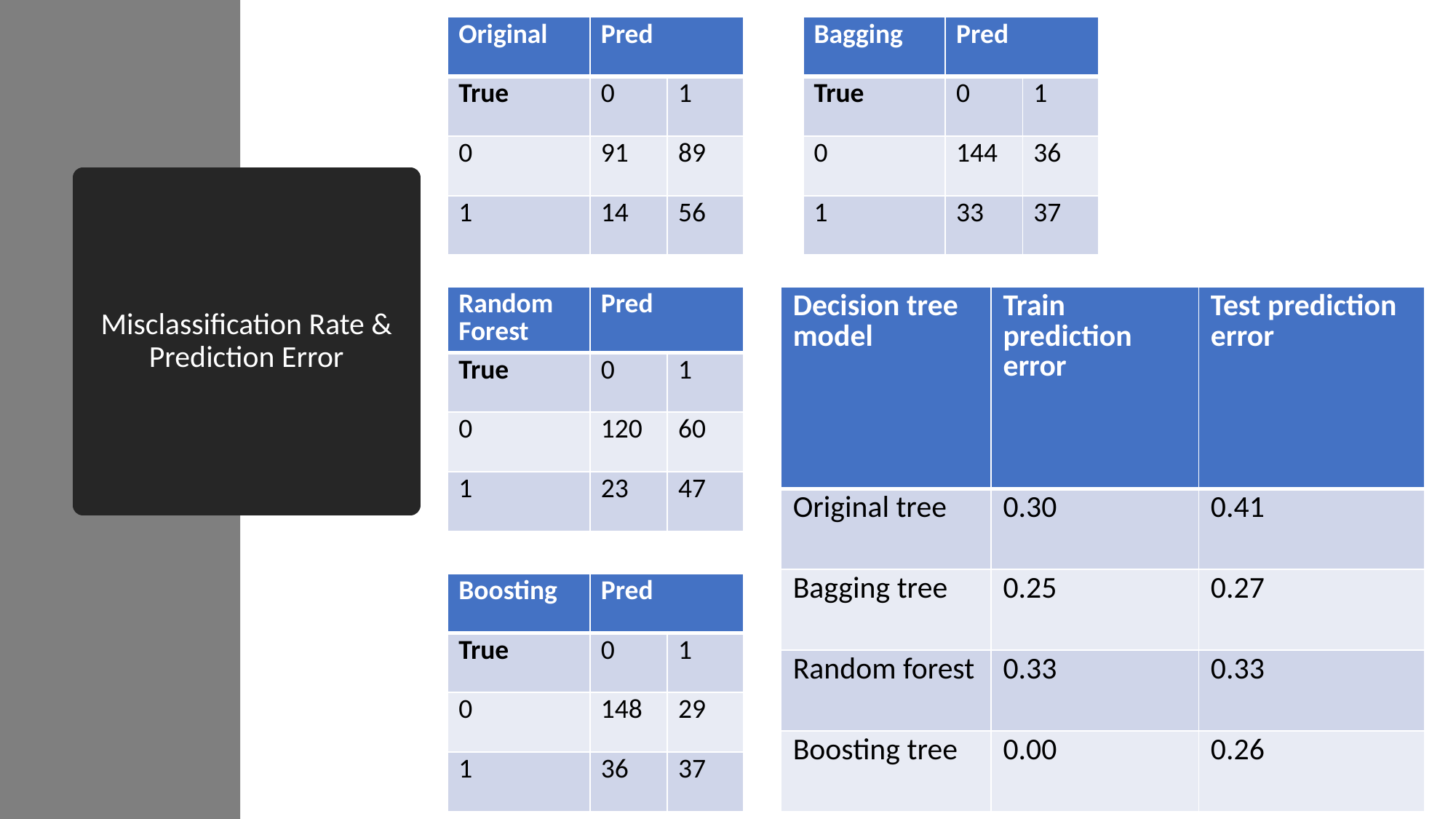

| Original | Pred |  |
| --- | --- | --- |
| True | 0 | 1 |
| 0 | 91 | 89 |
| 1 | 14 | 56 |
| Bagging | Pred |  |
| --- | --- | --- |
| True | 0 | 1 |
| 0 | 144 | 36 |
| 1 | 33 | 37 |
# Misclassification Rate & Prediction Error
| Decision tree model | Train prediction error | Test prediction error |
| --- | --- | --- |
| Original tree | 0.30 | 0.41 |
| Bagging tree | 0.25 | 0.27 |
| Random forest | 0.33 | 0.33 |
| Boosting tree | 0.00 | 0.26 |
| Random Forest | Pred |  |
| --- | --- | --- |
| True | 0 | 1 |
| 0 | 120 | 60 |
| 1 | 23 | 47 |
| Boosting | Pred |  |
| --- | --- | --- |
| True | 0 | 1 |
| 0 | 148 | 29 |
| 1 | 36 | 37 |